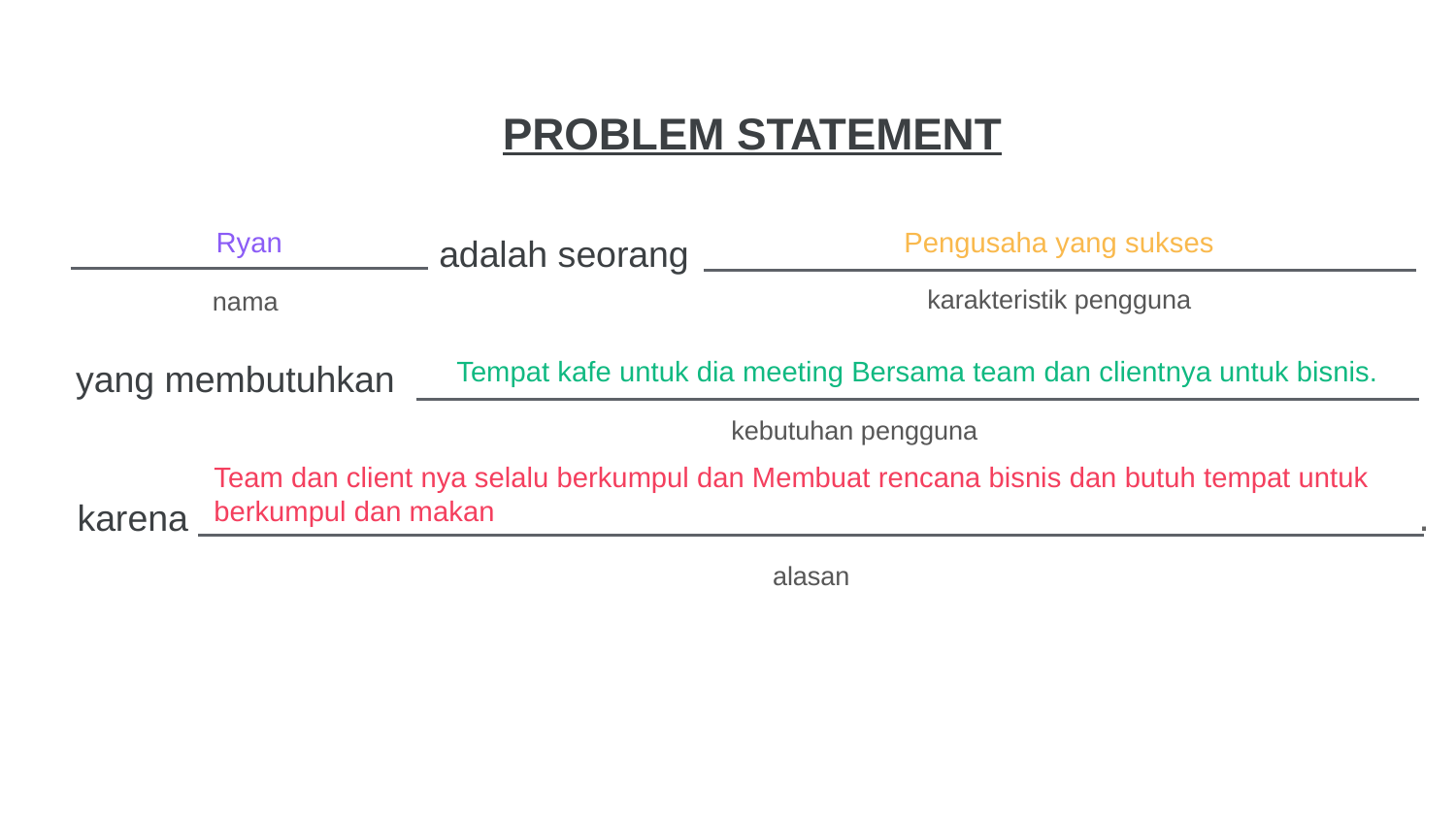

Pengusaha yang sukses
Ryan
Tempat kafe untuk dia meeting Bersama team dan clientnya untuk bisnis.
Team dan client nya selalu berkumpul dan Membuat rencana bisnis dan butuh tempat untuk berkumpul dan makan